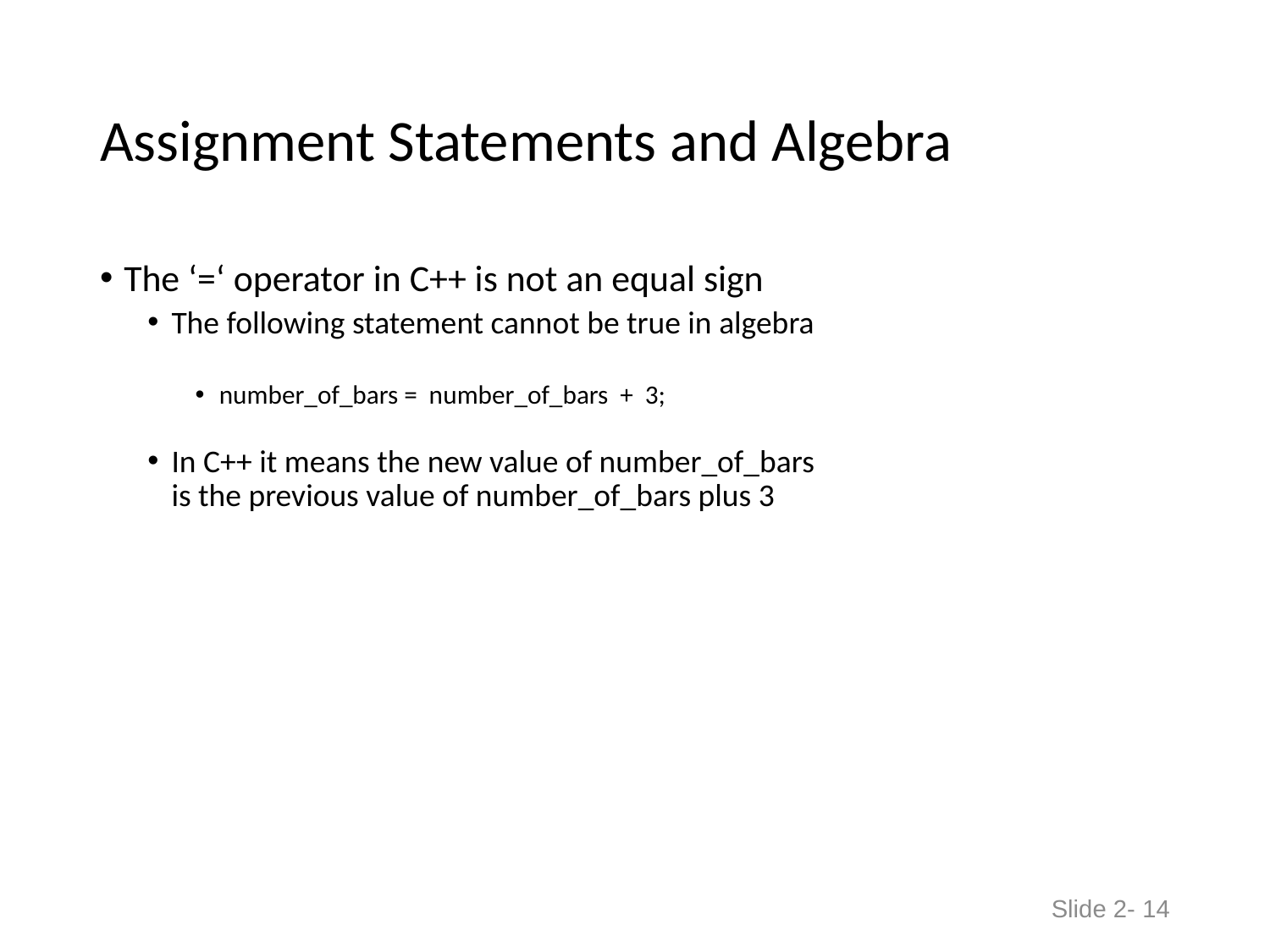

# Assignment Statements and Algebra
The ‘=‘ operator in C++ is not an equal sign
The following statement cannot be true in algebra
number_of_bars =  number_of_bars  +  3;
In C++ it means the new value of number_of_bars
is the previous value of number_of_bars plus 3
Slide 2- 14